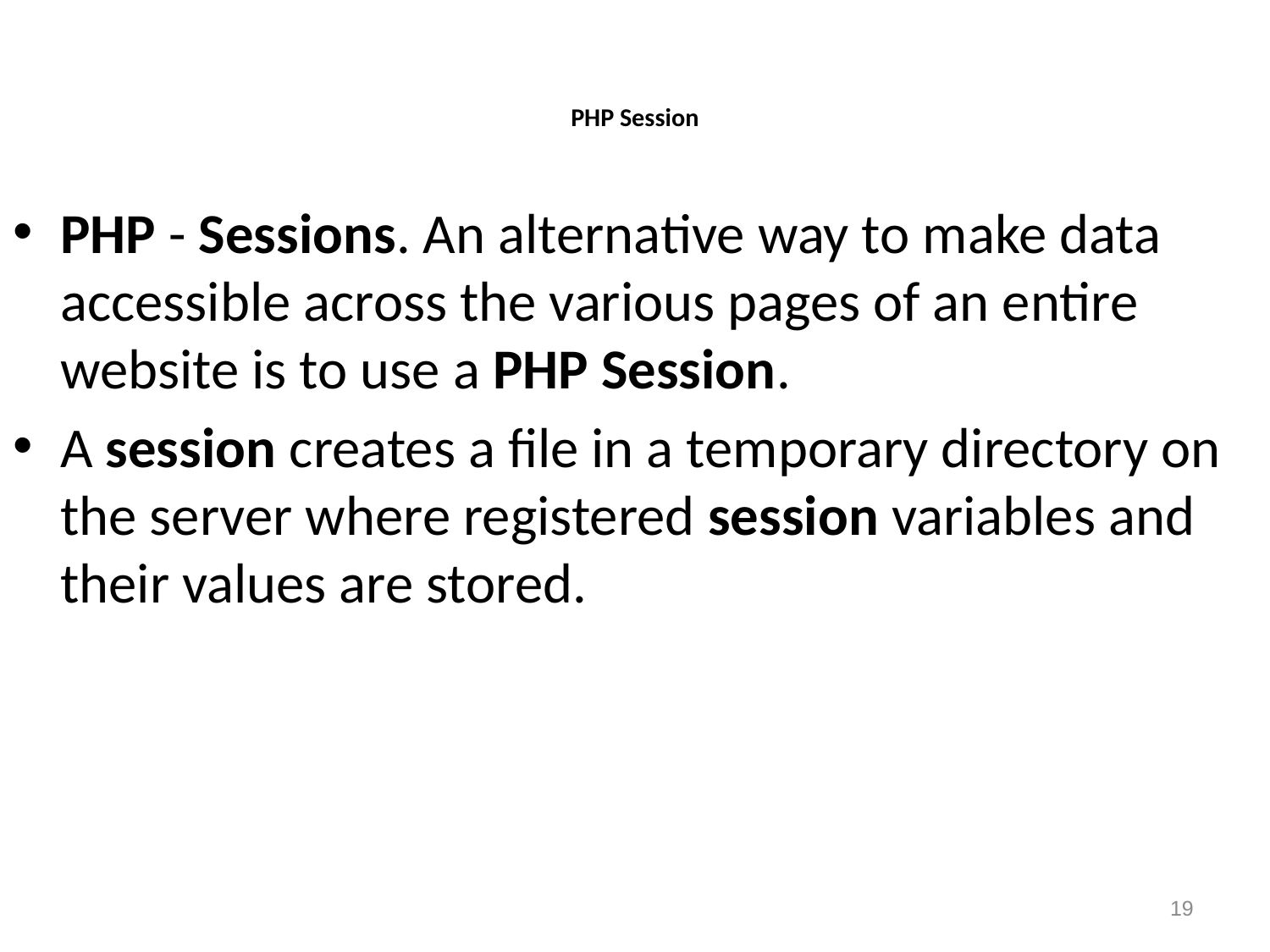

# PHP Session
PHP - Sessions. An alternative way to make data accessible across the various pages of an entire website is to use a PHP Session.
A session creates a file in a temporary directory on the server where registered session variables and their values are stored.
19